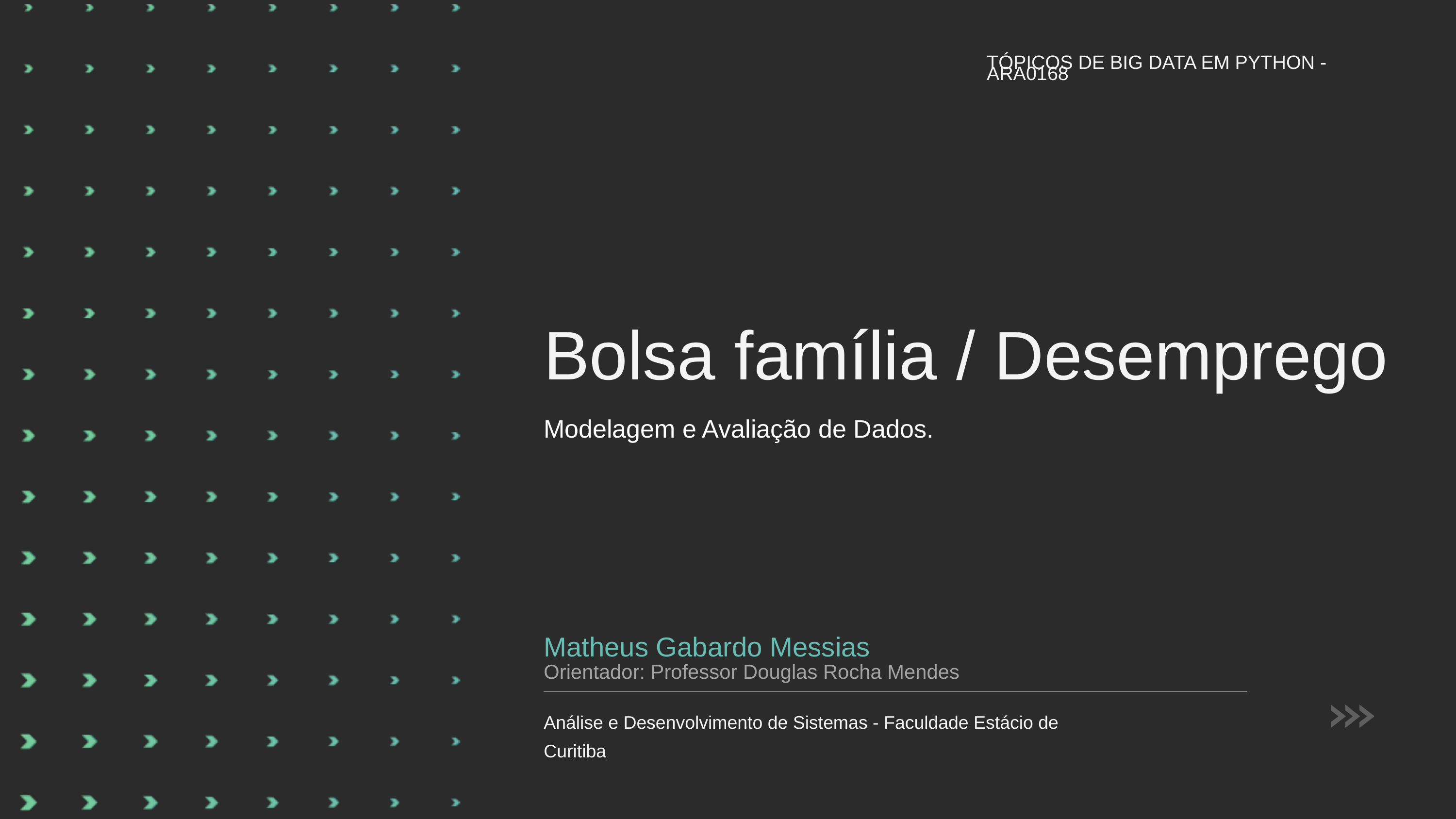

TÓPICOS DE BIG DATA EM PYTHON - ARA0168

Bolsa família / Desemprego
Modelagem e Avaliação de Dados.
Matheus Gabardo Messias
Orientador: Professor Douglas Rocha Mendes
Análise e Desenvolvimento de Sistemas - Faculdade Estácio de Curitiba